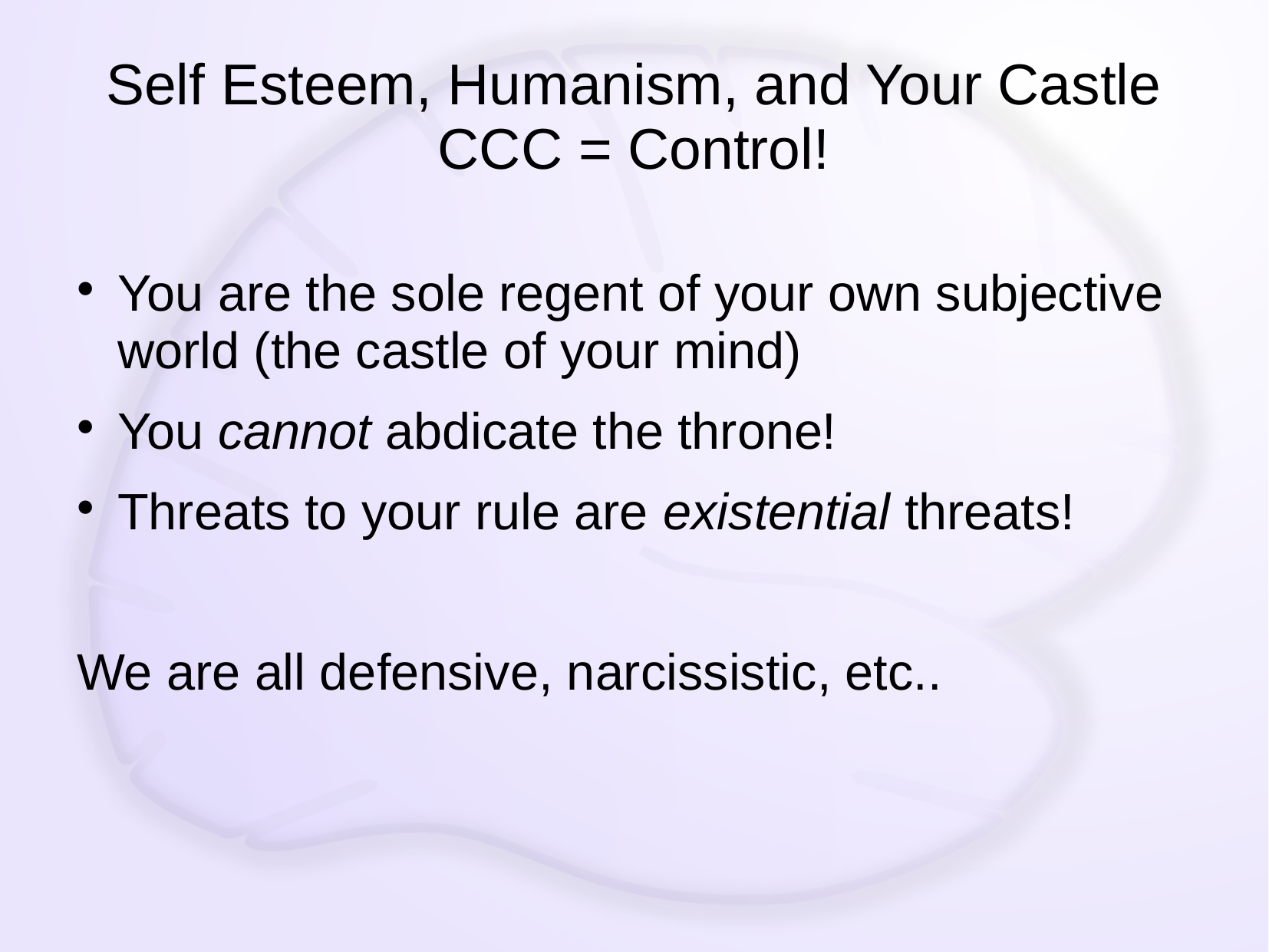

# Self Esteem, Humanism, and Your Castle CCC = Control!
You are the sole regent of your own subjective world (the castle of your mind)
You cannot abdicate the throne!
Threats to your rule are existential threats!

We are all defensive, narcissistic, etc..